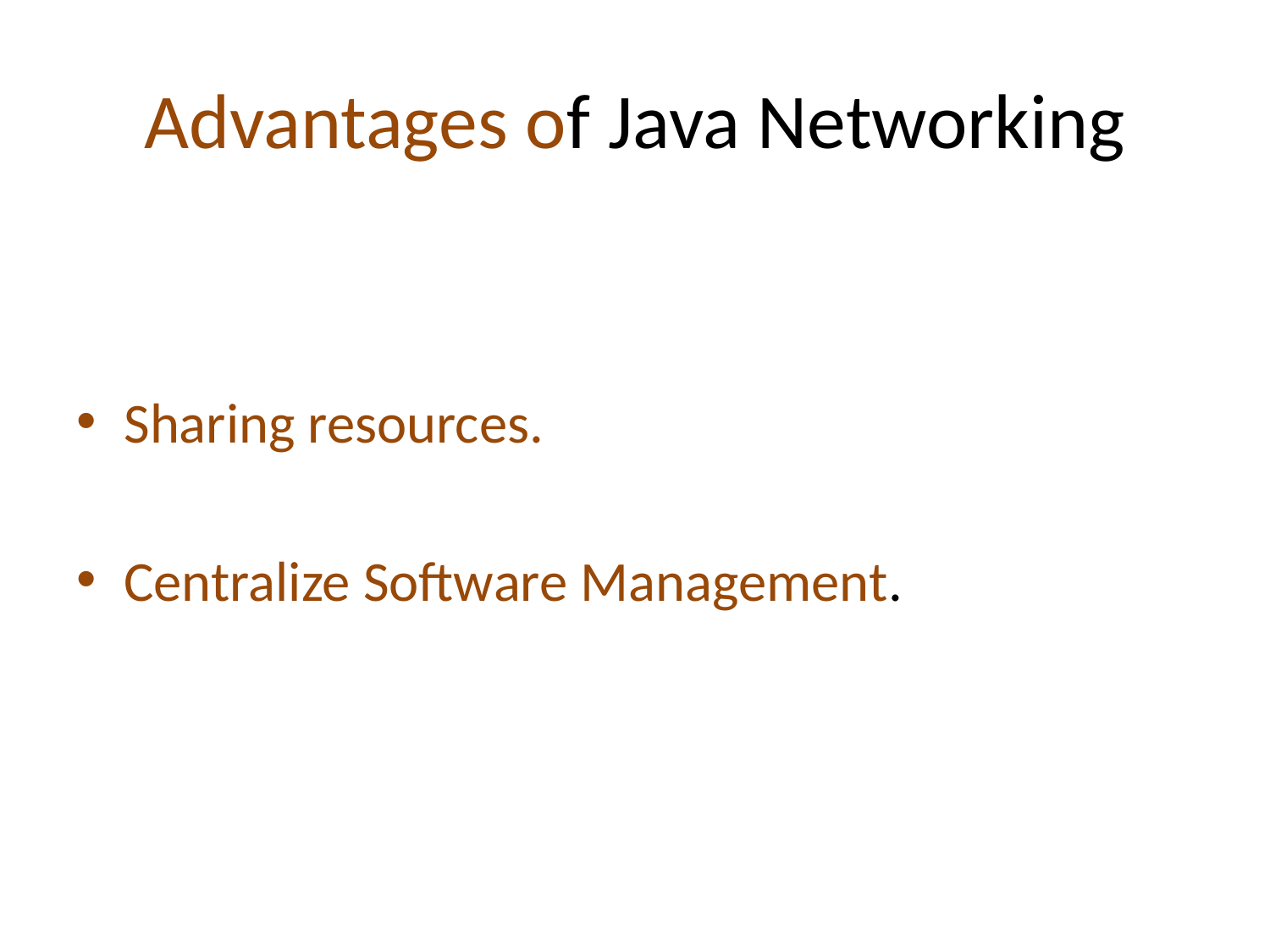

# Advantages of Java Networking

Sharing resources.

Centralize Software Management.